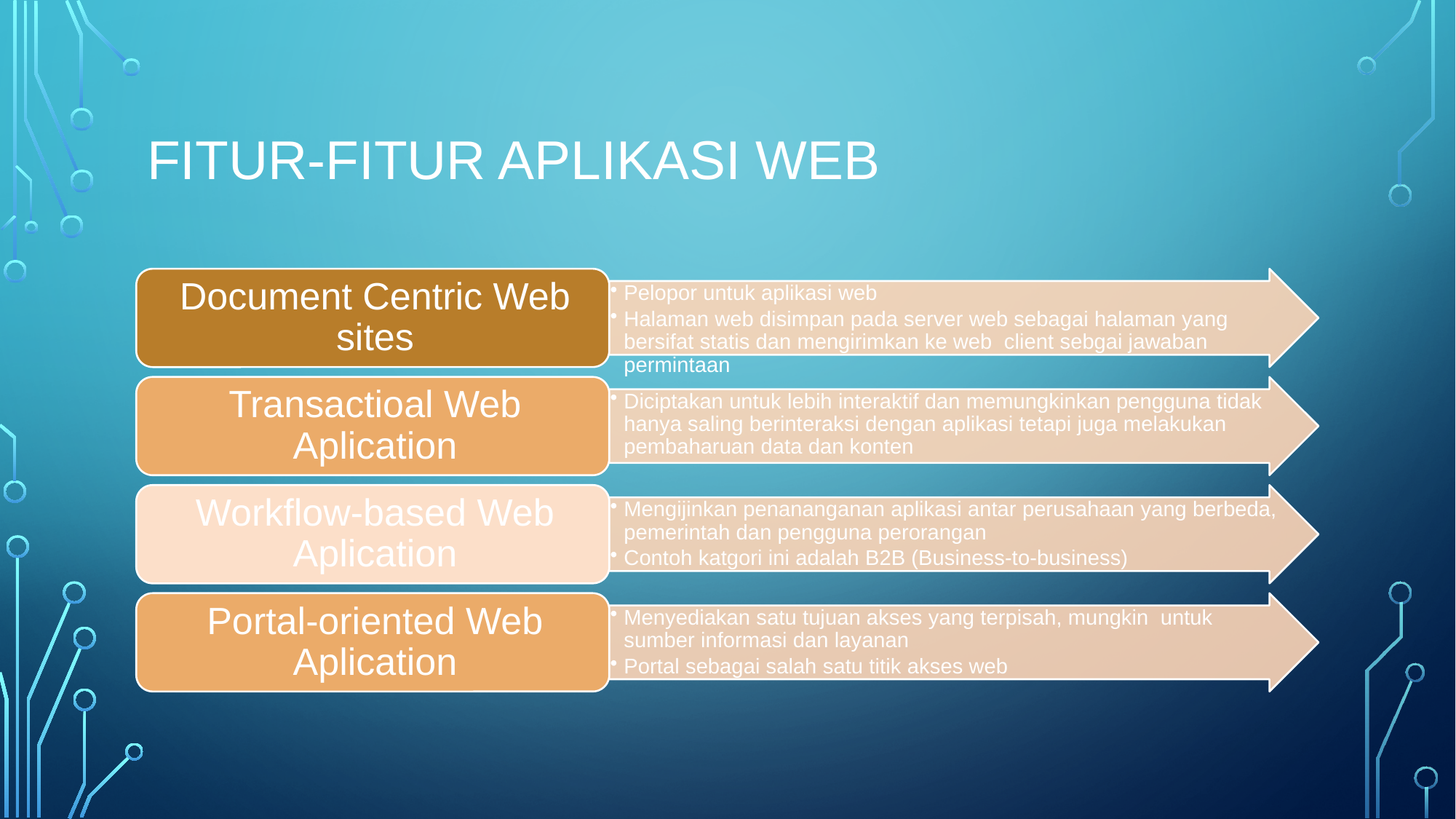

# Fitur-fitur aplikasi web
Pelopor untuk aplikasi web
Halaman web disimpan pada server web sebagai halaman yang bersifat statis dan mengirimkan ke web  client sebgai jawaban permintaan
Document Centric Web sites
Diciptakan untuk lebih interaktif dan memungkinkan pengguna tidak hanya saling berinteraksi dengan aplikasi tetapi juga melakukan pembaharuan data dan konten
Transactioal Web Aplication
Mengijinkan penananganan aplikasi antar perusahaan yang berbeda, pemerintah dan pengguna perorangan
Contoh katgori ini adalah B2B (Business-to-business)
Workflow-based Web Aplication
Menyediakan satu tujuan akses yang terpisah, mungkin  untuk sumber informasi dan layanan
Portal sebagai salah satu titik akses web
Portal-oriented Web Aplication